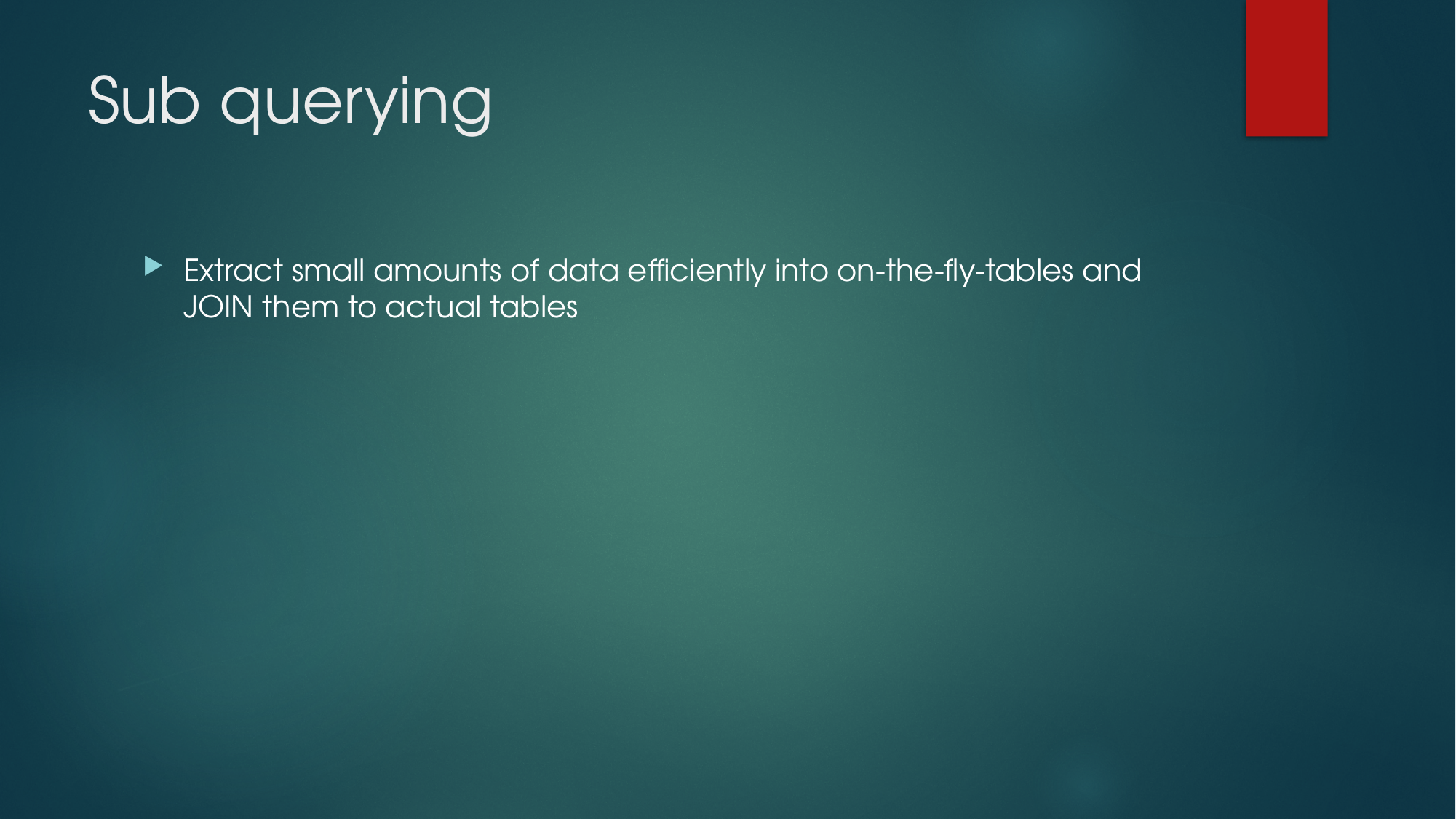

# Sub querying
Extract small amounts of data efficiently into on-the-fly-tables and JOIN them to actual tables